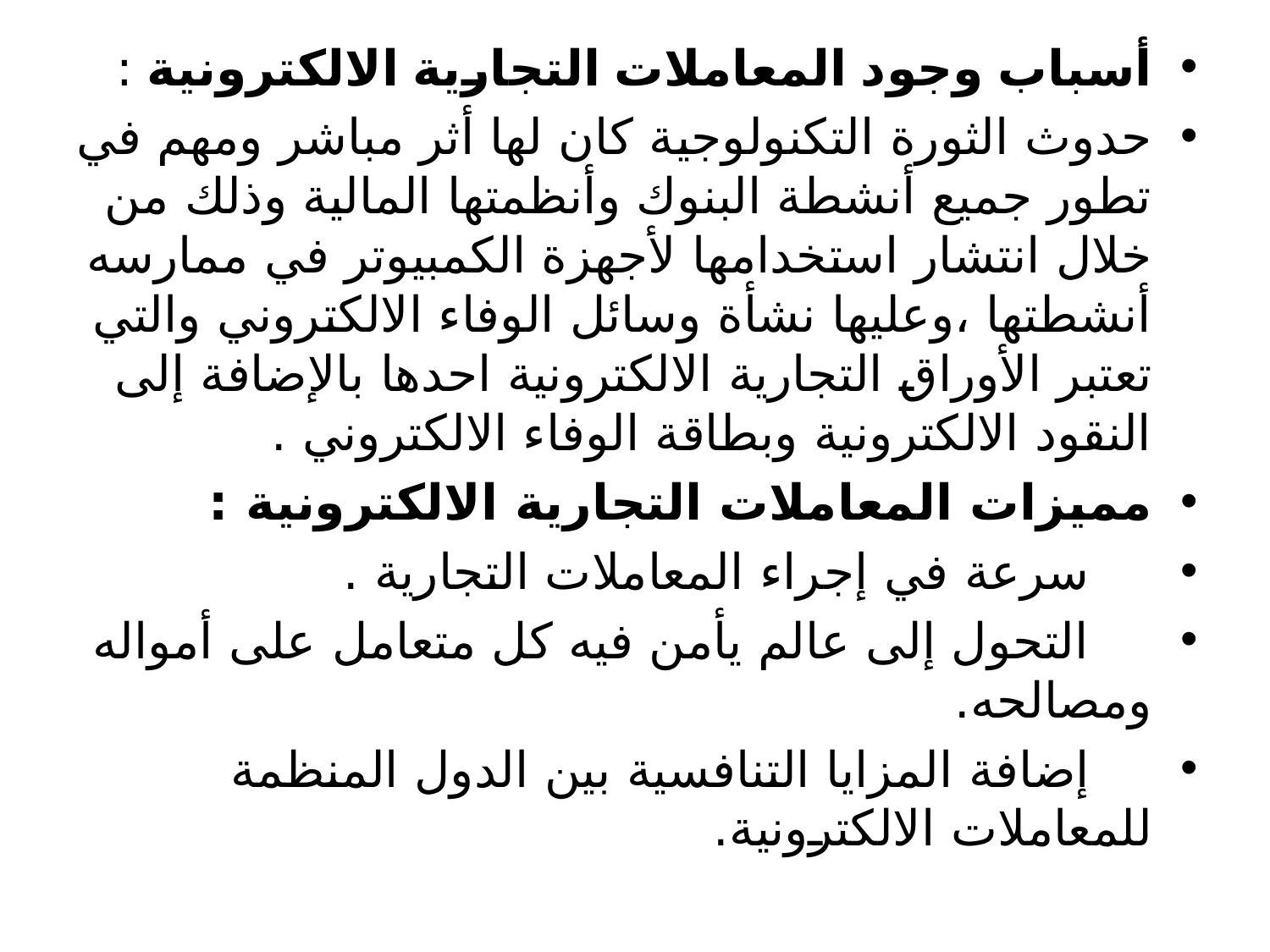

أسباب وجود المعاملات التجارية الالكترونية :
حدوث الثورة التكنولوجية كان لها أثر مباشر ومهم في تطور جميع أنشطة البنوك وأنظمتها المالية وذلك من خلال انتشار استخدامها لأجهزة الكمبيوتر في ممارسه أنشطتها ،وعليها نشأة وسائل الوفاء الالكتروني والتي تعتبر الأوراق التجارية الالكترونية احدها بالإضافة إلى النقود الالكترونية وبطاقة الوفاء الالكتروني .
مميزات المعاملات التجارية الالكترونية :
    سرعة في إجراء المعاملات التجارية .
    التحول إلى عالم يأمن فيه كل متعامل على أمواله ومصالحه.
    إضافة المزايا التنافسية بين الدول المنظمة للمعاملات الالكترونية.

#